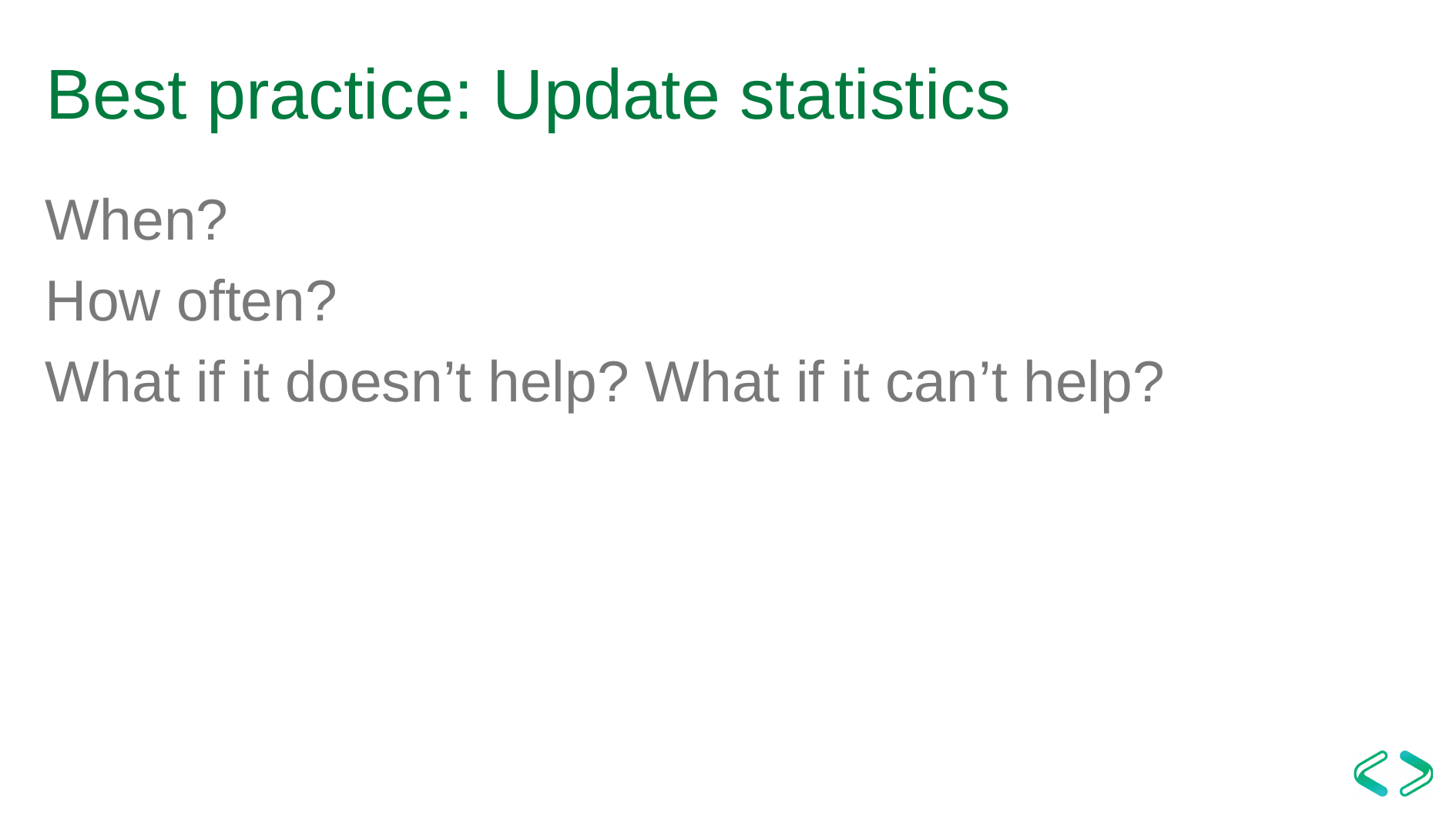

Best practice: Update statistics
When?
How often?
What if it doesn’t help? What if it can’t help?